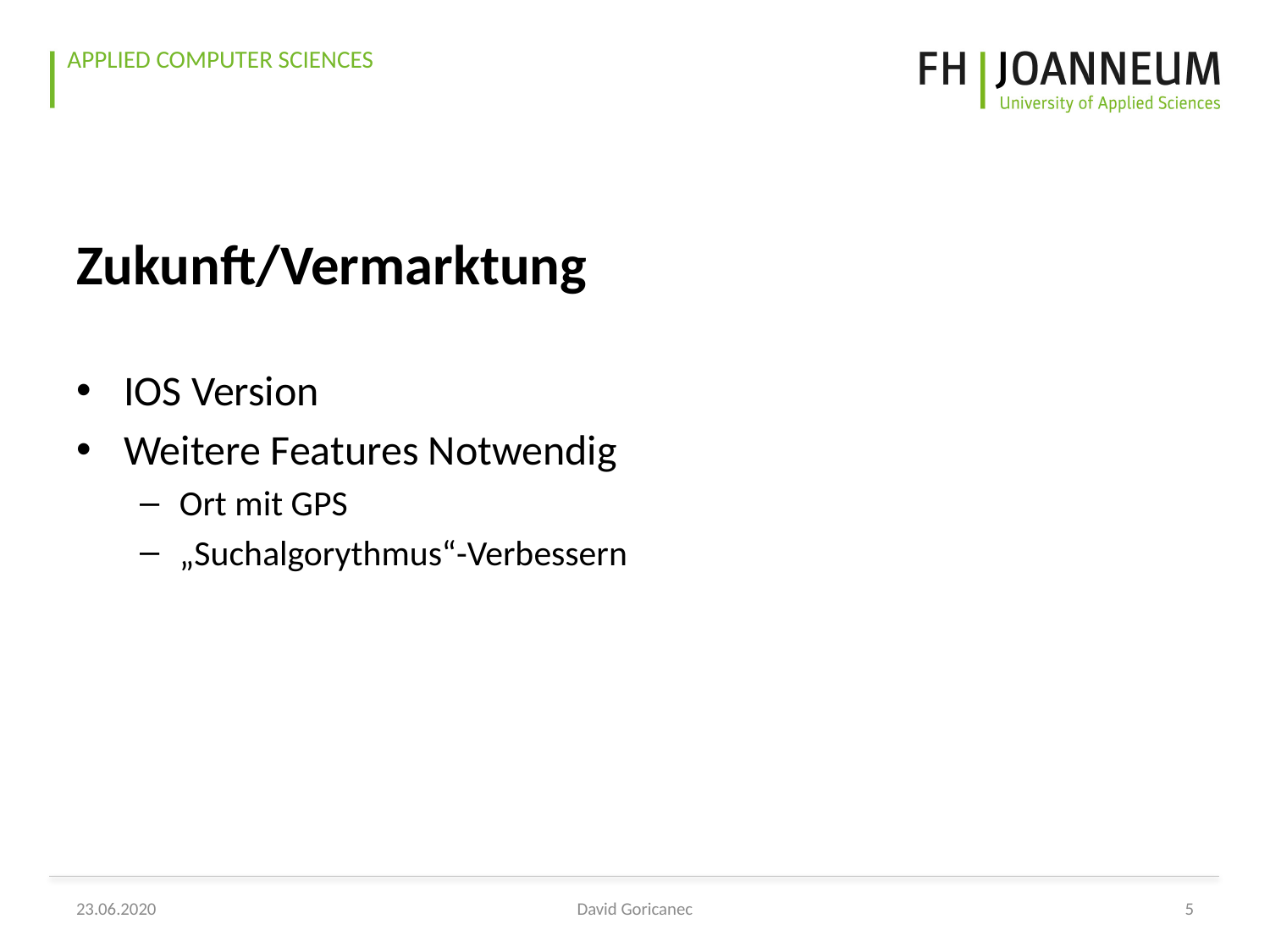

Zukunft/Vermarktung

IOS Version
Weitere Features Notwendig
Ort mit GPS
„Suchalgorythmus“-Verbessern

23.06.2020
David Goricanec
5